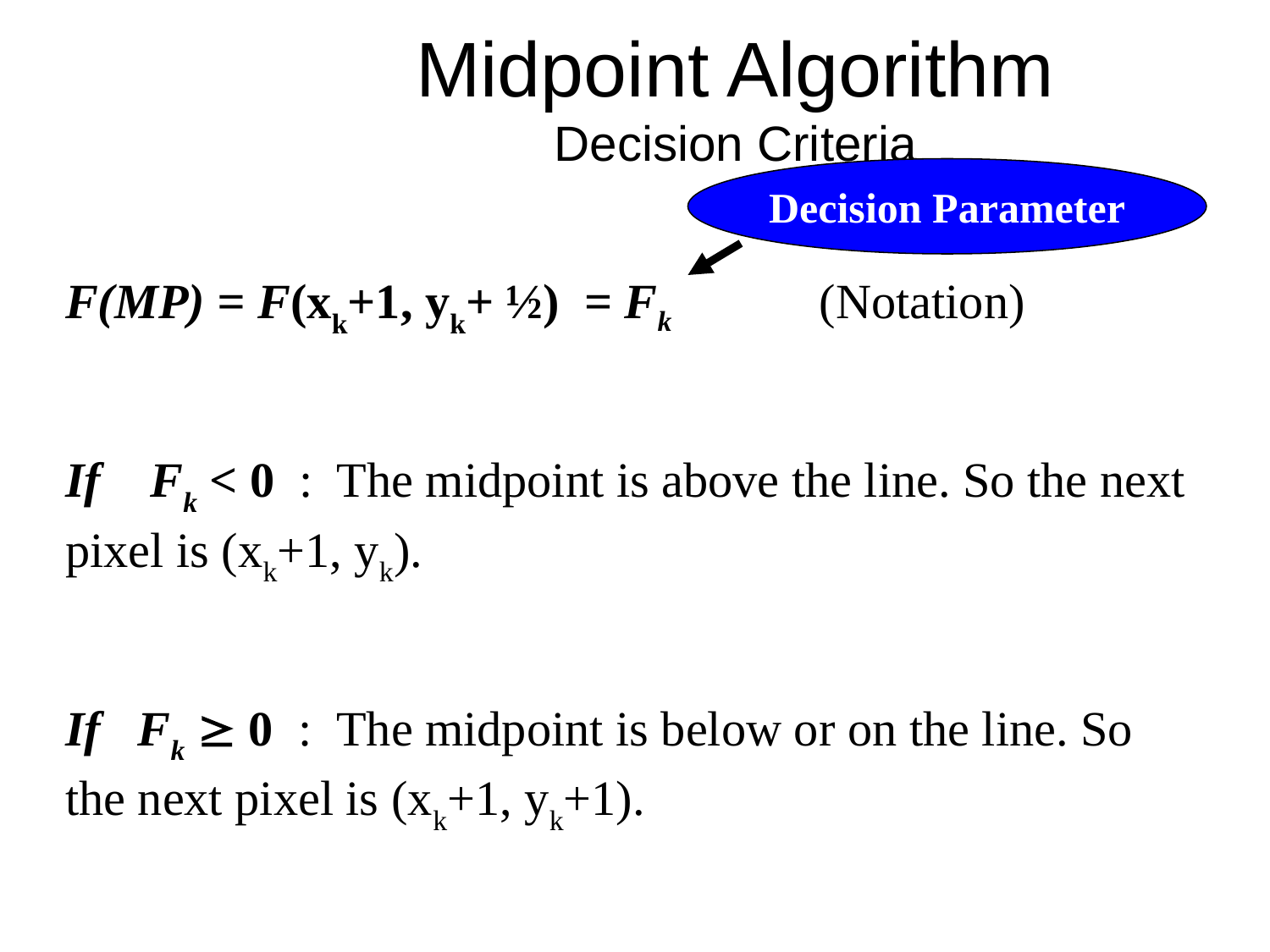

# Midpoint Algorithm Decision Criteria
Decision Parameter

F(MP) = F(xk+1, yk+ ½)  = Fk            (Notation)

If    Fk < 0  :  The midpoint is above the line. So the next pixel is (xk+1, yk).

If   Fk ≥ 0  :  The midpoint is below or on the line. So the next pixel is (xk+1, yk+1).